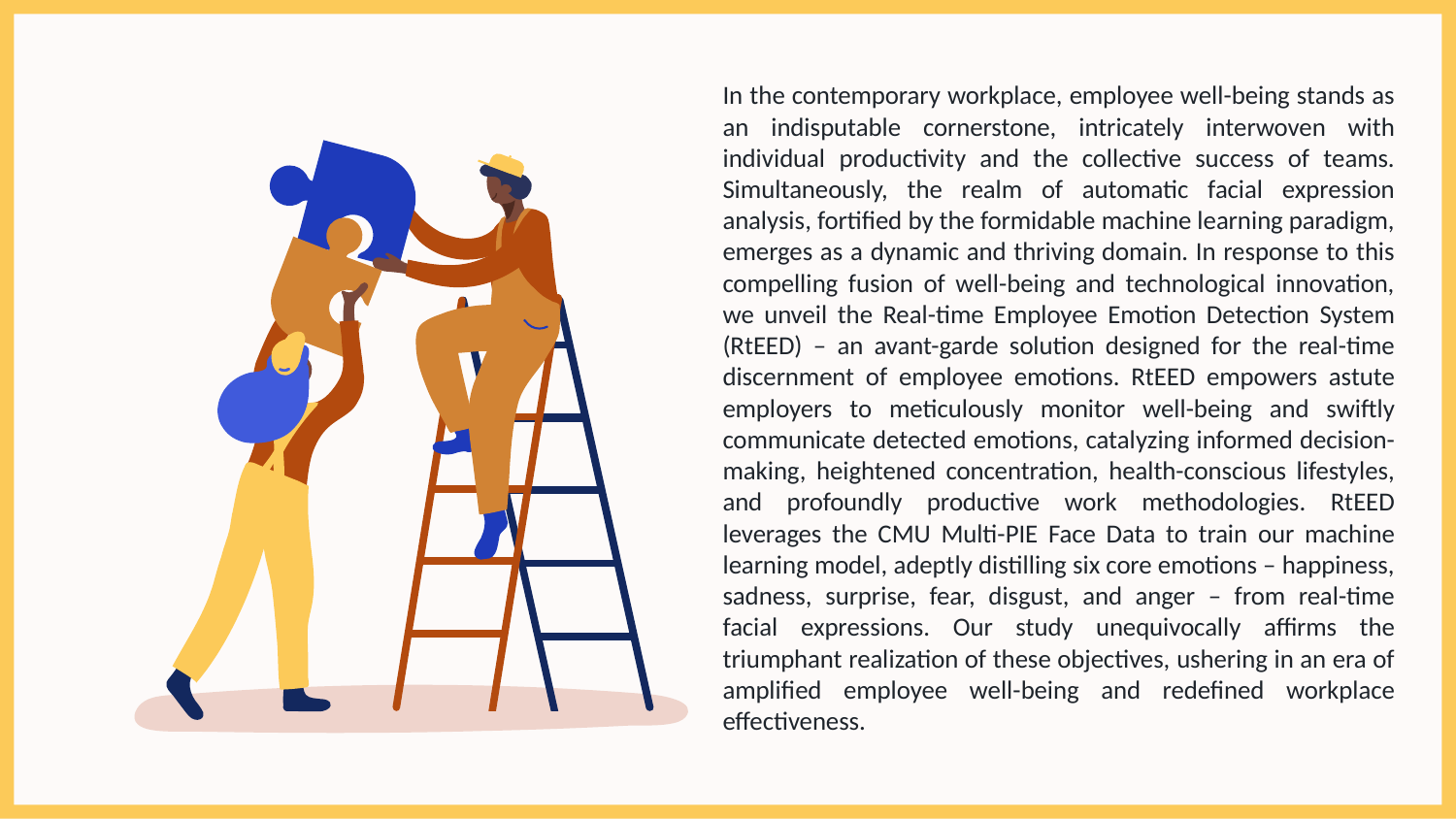

In the contemporary workplace, employee well-being stands as an indisputable cornerstone, intricately interwoven with individual productivity and the collective success of teams. Simultaneously, the realm of automatic facial expression analysis, fortified by the formidable machine learning paradigm, emerges as a dynamic and thriving domain. In response to this compelling fusion of well-being and technological innovation, we unveil the Real-time Employee Emotion Detection System (RtEED) – an avant-garde solution designed for the real-time discernment of employee emotions. RtEED empowers astute employers to meticulously monitor well-being and swiftly communicate detected emotions, catalyzing informed decision-making, heightened concentration, health-conscious lifestyles, and profoundly productive work methodologies. RtEED leverages the CMU Multi-PIE Face Data to train our machine learning model, adeptly distilling six core emotions – happiness, sadness, surprise, fear, disgust, and anger – from real-time facial expressions. Our study unequivocally affirms the triumphant realization of these objectives, ushering in an era of amplified employee well-being and redefined workplace effectiveness.

#